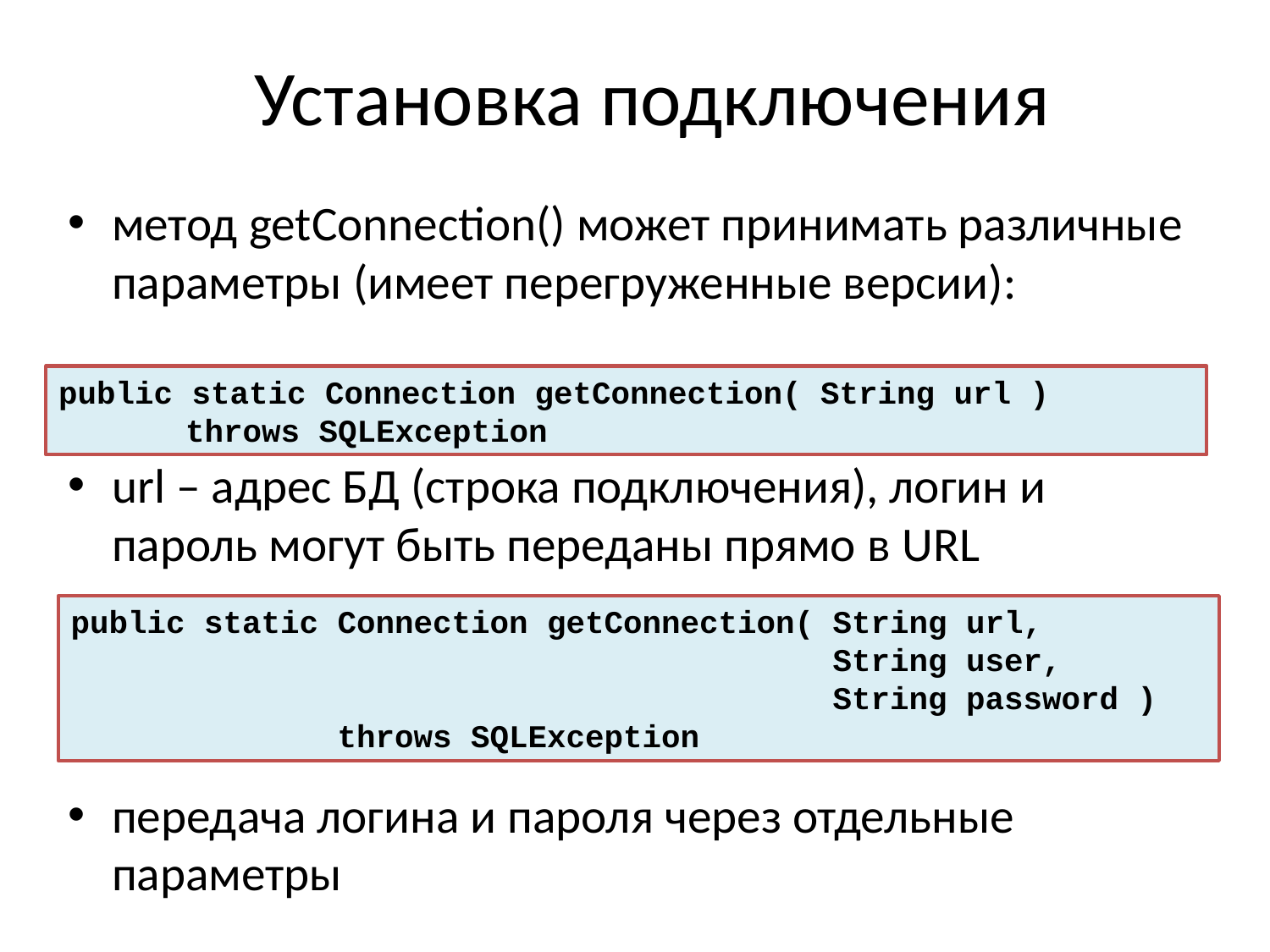

# Установка подключения
метод getConnection() может принимать различные параметры (имеет перегруженные версии):

url – адрес БД (строка подключения), логин и пароль могут быть переданы прямо в URL

передача логина и пароля через отдельные параметры

public static Connection getConnection( String url )
	throws SQLException
public static Connection getConnection( String url,
                                        String user,
                                        String password )
              throws SQLException